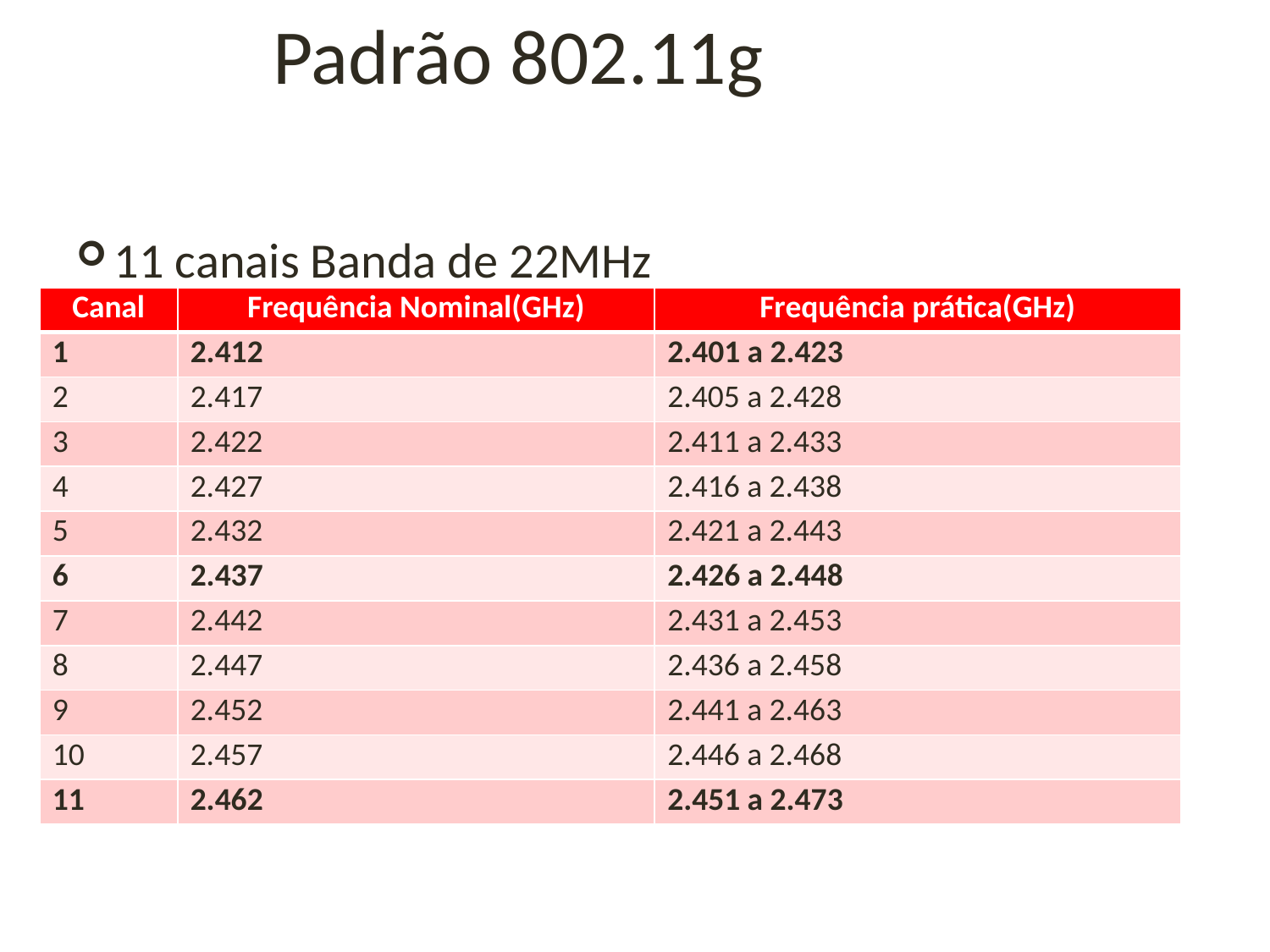

# Padrão 802.11g
11 canais Banda de 22MHz
| Canal | Frequência Nominal(GHz) | Frequência prática(GHz) |
| --- | --- | --- |
| 1 | 2.412 | 2.401 a 2.423 |
| 2 | 2.417 | 2.405 a 2.428 |
| 3 | 2.422 | 2.411 a 2.433 |
| 4 | 2.427 | 2.416 a 2.438 |
| 5 | 2.432 | 2.421 a 2.443 |
| 6 | 2.437 | 2.426 a 2.448 |
| 7 | 2.442 | 2.431 a 2.453 |
| 8 | 2.447 | 2.436 a 2.458 |
| 9 | 2.452 | 2.441 a 2.463 |
| 10 | 2.457 | 2.446 a 2.468 |
| 11 | 2.462 | 2.451 a 2.473 |